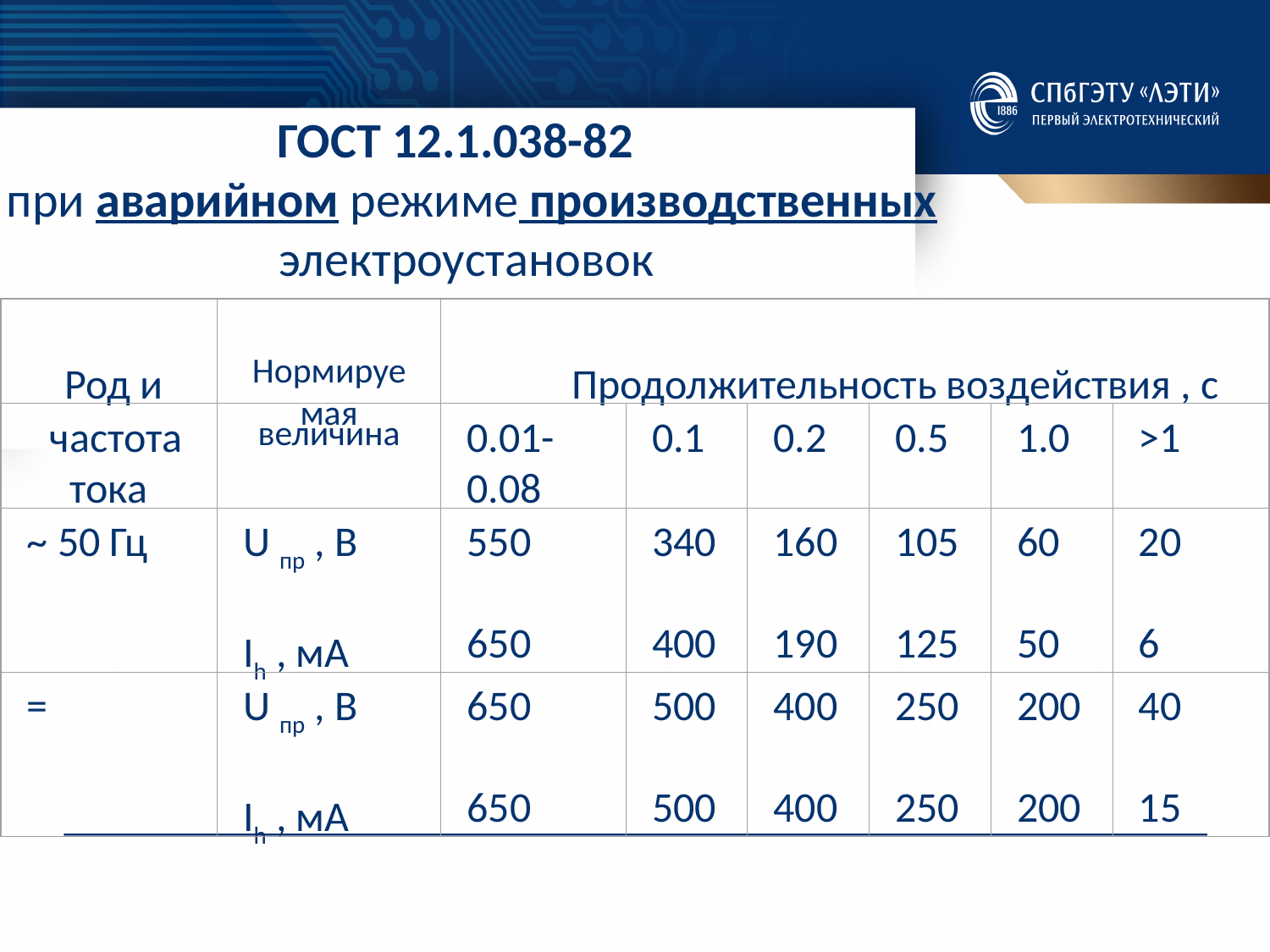

ГОСТ 12.1.038-82
при аварийном режиме производственных электроустановок

 Род и

Нормируемая

           Продолжительность воздействия , с
  частота тока

величина

0.01-0.08

0.1

0.2

0.5

1.0

>1

~ 50 Гц

U пр , В

Ih , мА

550

650

340

400

160

190

105

125

60

50

20

6

=

U пр , В

Ih , мА

650

650

500

500

400

400

250

250

200

200

40

15